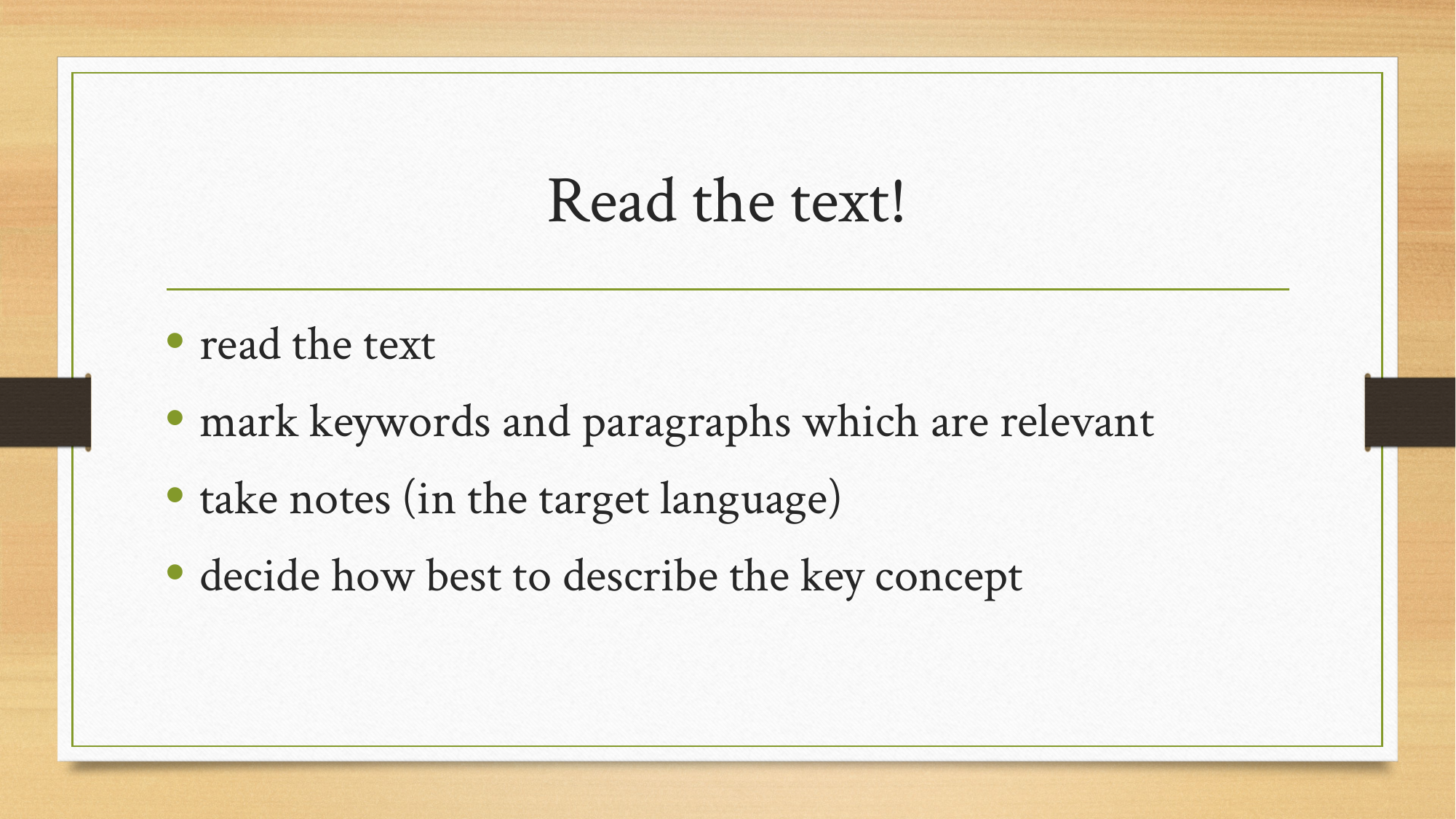

# Read the text!
read the text
mark keywords and paragraphs which are relevant
take notes (in the target language)
decide how best to describe the key concept